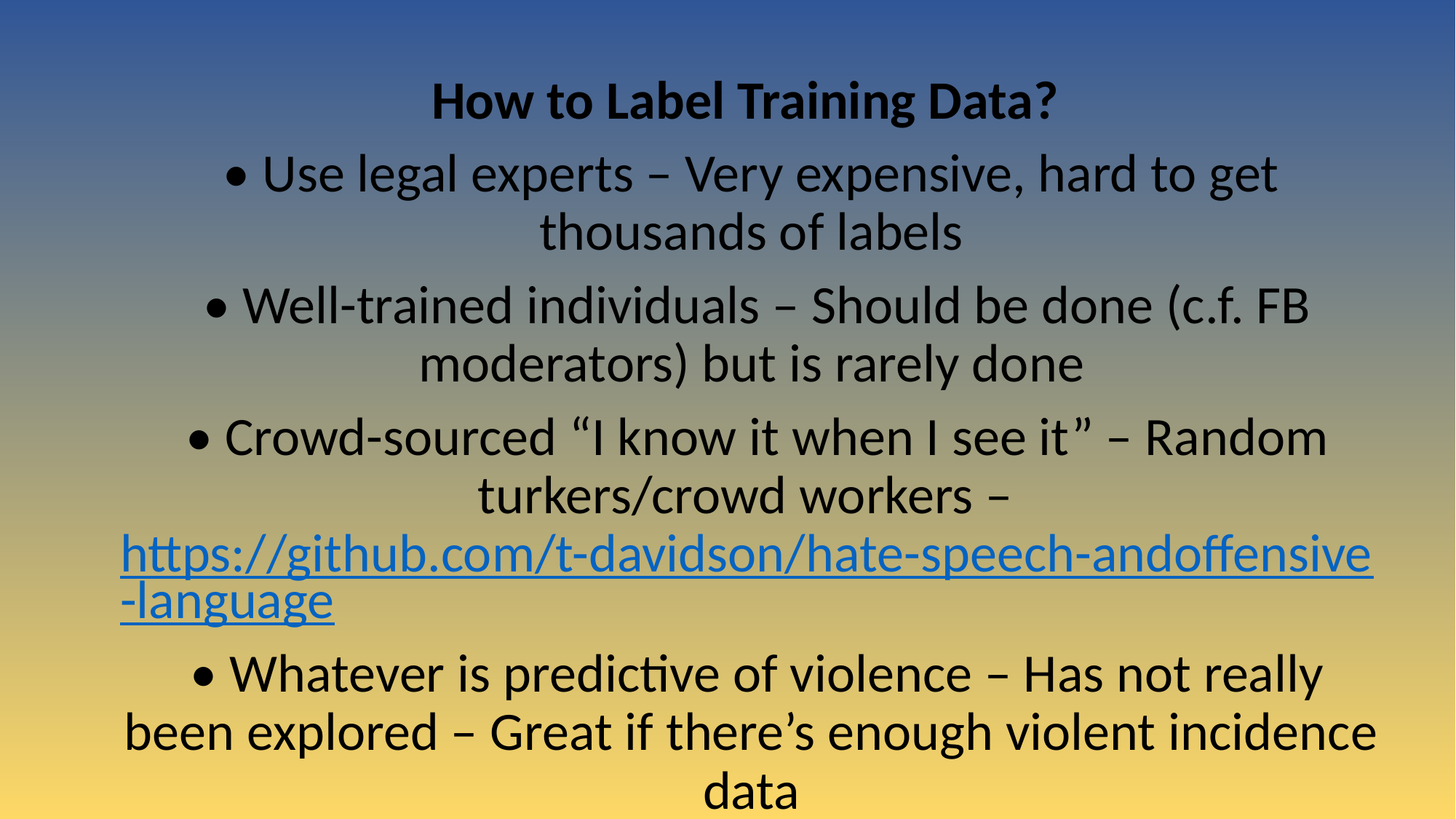

How to Label Training Data?
• Use legal experts – Very expensive, hard to get thousands of labels
 • Well-trained individuals – Should be done (c.f. FB moderators) but is rarely done
 • Crowd-sourced “I know it when I see it” – Random turkers/crowd workers – https://github.com/t-davidson/hate-speech-andoffensive-language
 • Whatever is predictive of violence – Has not really been explored – Great if there’s enough violent incidence data